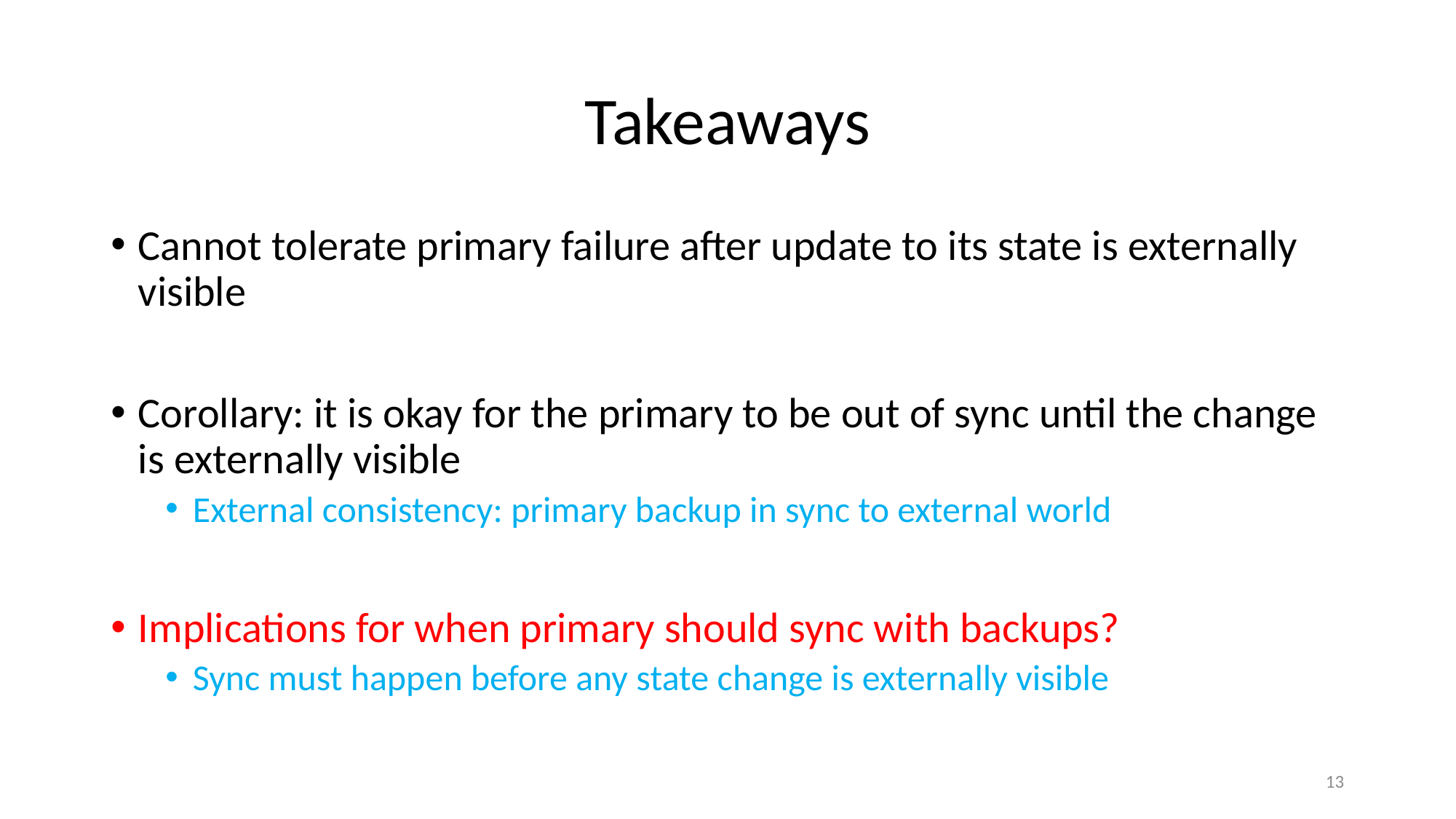

# Takeaways
Cannot tolerate primary failure after update to its state is externally visible

Corollary: it is okay for the primary to be out of sync until the change is externally visible
External consistency: primary backup in sync to external world

Implications for when primary should sync with backups?
Sync must happen before any state change is externally visible

13